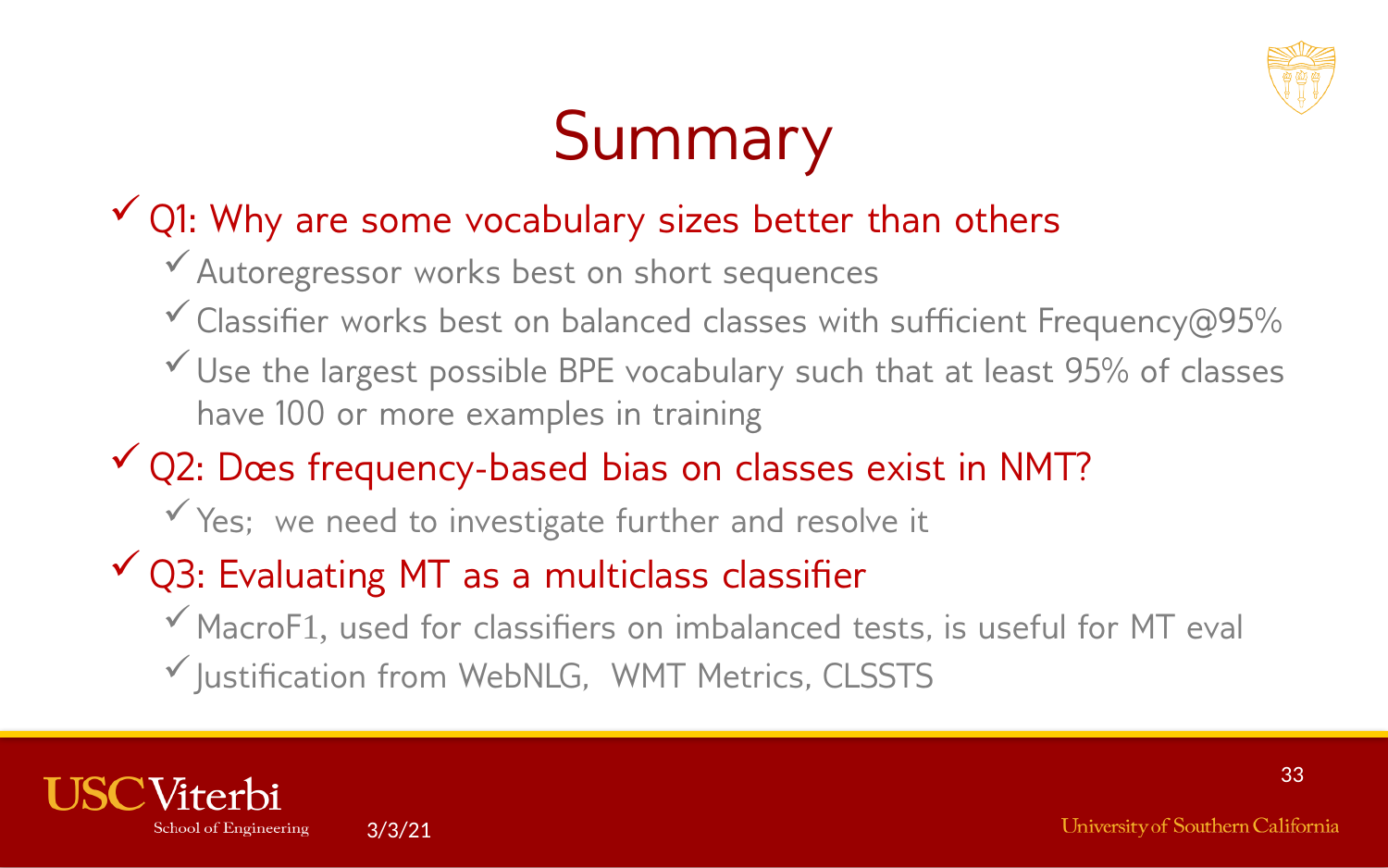

# Summary
Q1: Why are some vocabulary sizes better than others
Autoregressor works best on short sequences
Classifier works best on balanced classes with sufficient Frequency@95%
Use the largest possible BPE vocabulary such that at least 95% of classes have 100 or more examples in training
Q2: Does frequency-based bias on classes exist in NMT?
Yes;  we need to investigate further and resolve it
Q3: Evaluating MT as a multiclass classifier
MacroF1, used for classifiers on imbalanced tests, is useful for MT eval
Justification from WebNLG,  WMT Metrics, CLSSTS